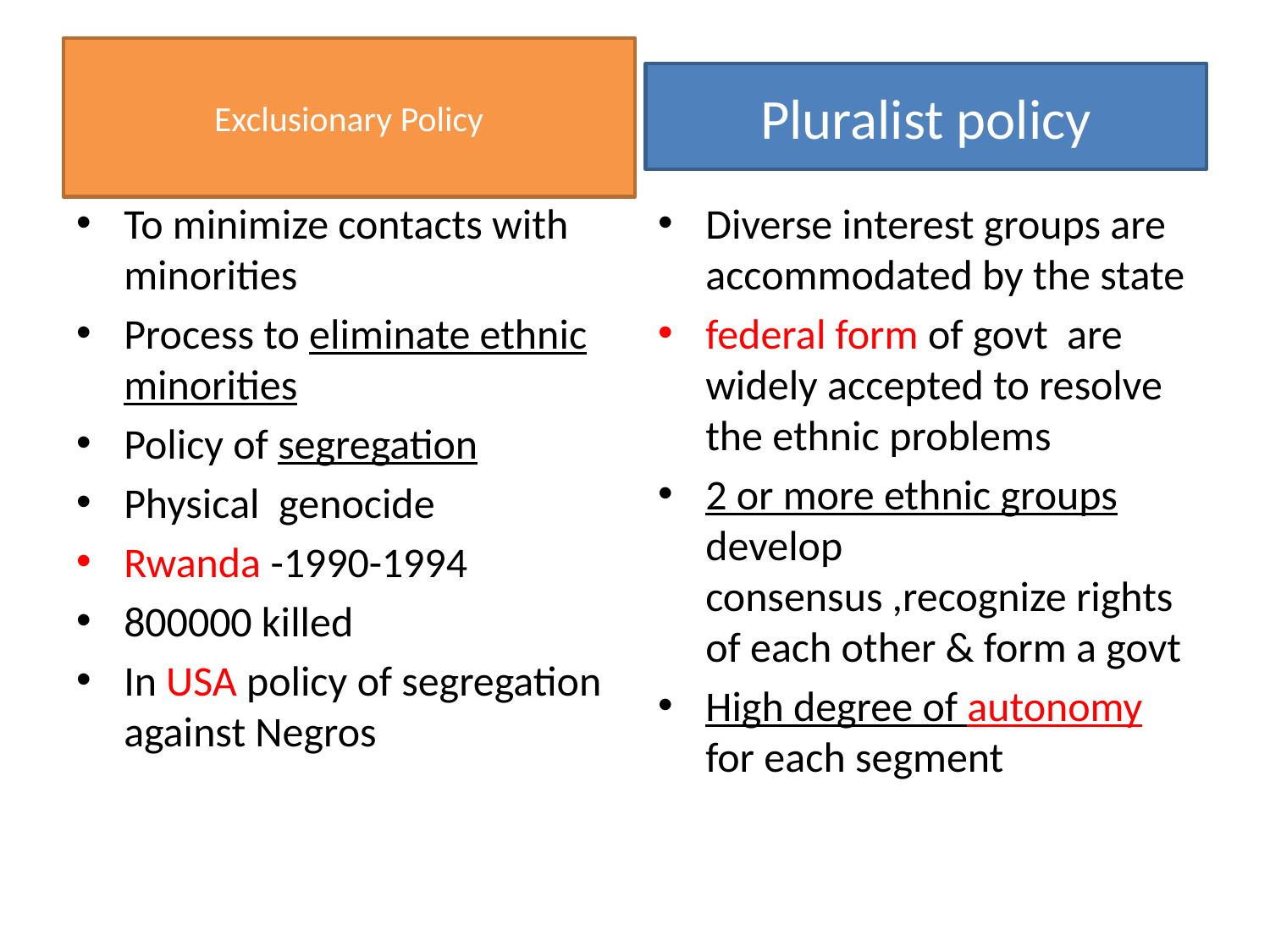

# Exclusionary Policy
Pluralist policy
To minimize contacts with minorities
Process to eliminate ethnic minorities
Policy of segregation
Physical  genocide
Rwanda -1990-1994
800000 killed
In USA policy of segregation against Negros

Diverse interest groups are accommodated by the state
federal form of govt  are widely accepted to resolve the ethnic problems
2 or more ethnic groups develop consensus ,recognize rights of each other & form a govt
High degree of autonomy for each segment